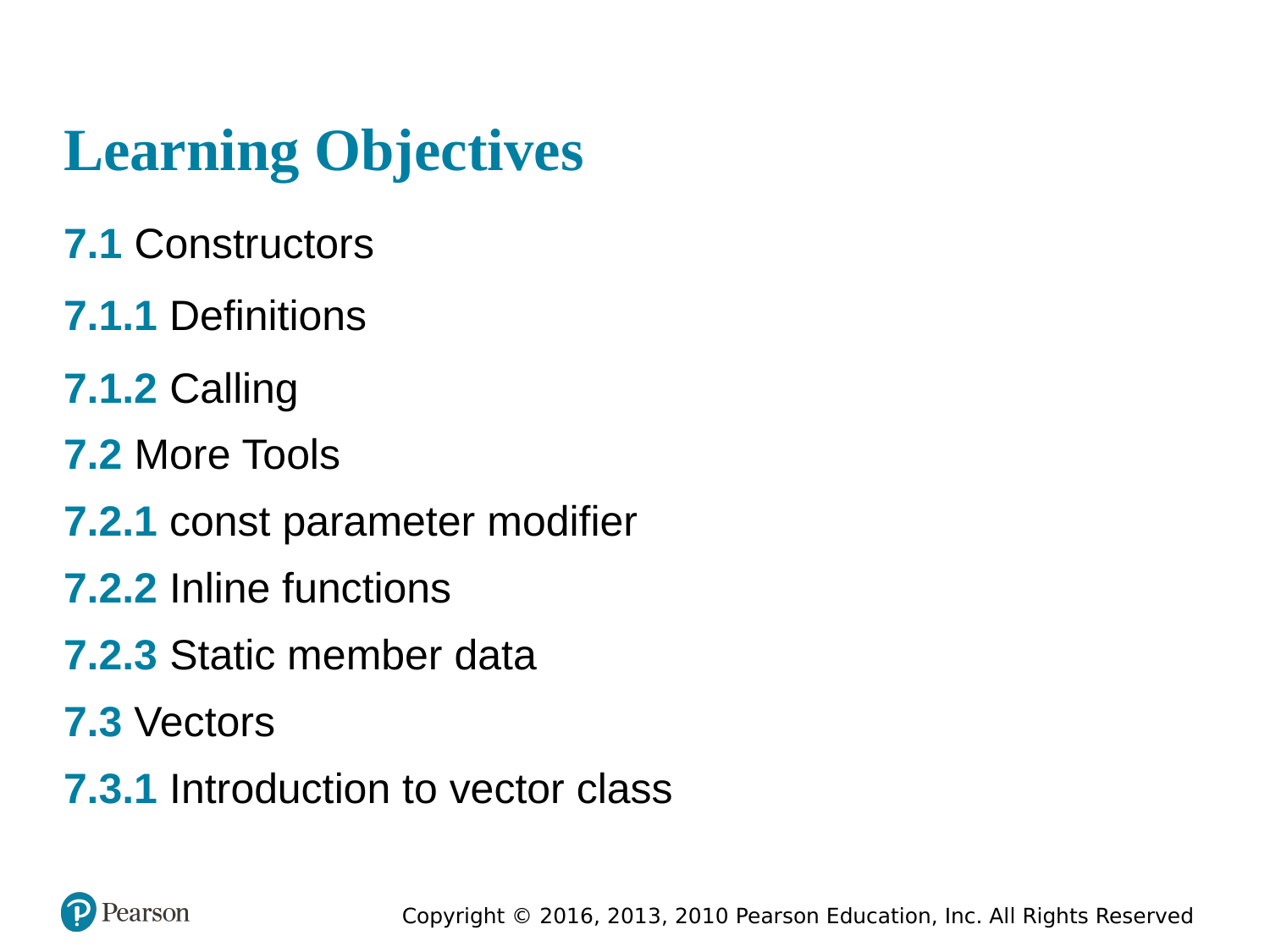

# Learning Objectives
7.1 Constructors
7.1.1 Definitions
7.1.2 Calling
7.2 More Tools
7.2.1 const parameter modifier
7.2.2 Inline functions
7.2.3 Static member data
7.3 Vectors
7.3.1 Introduction to vector class